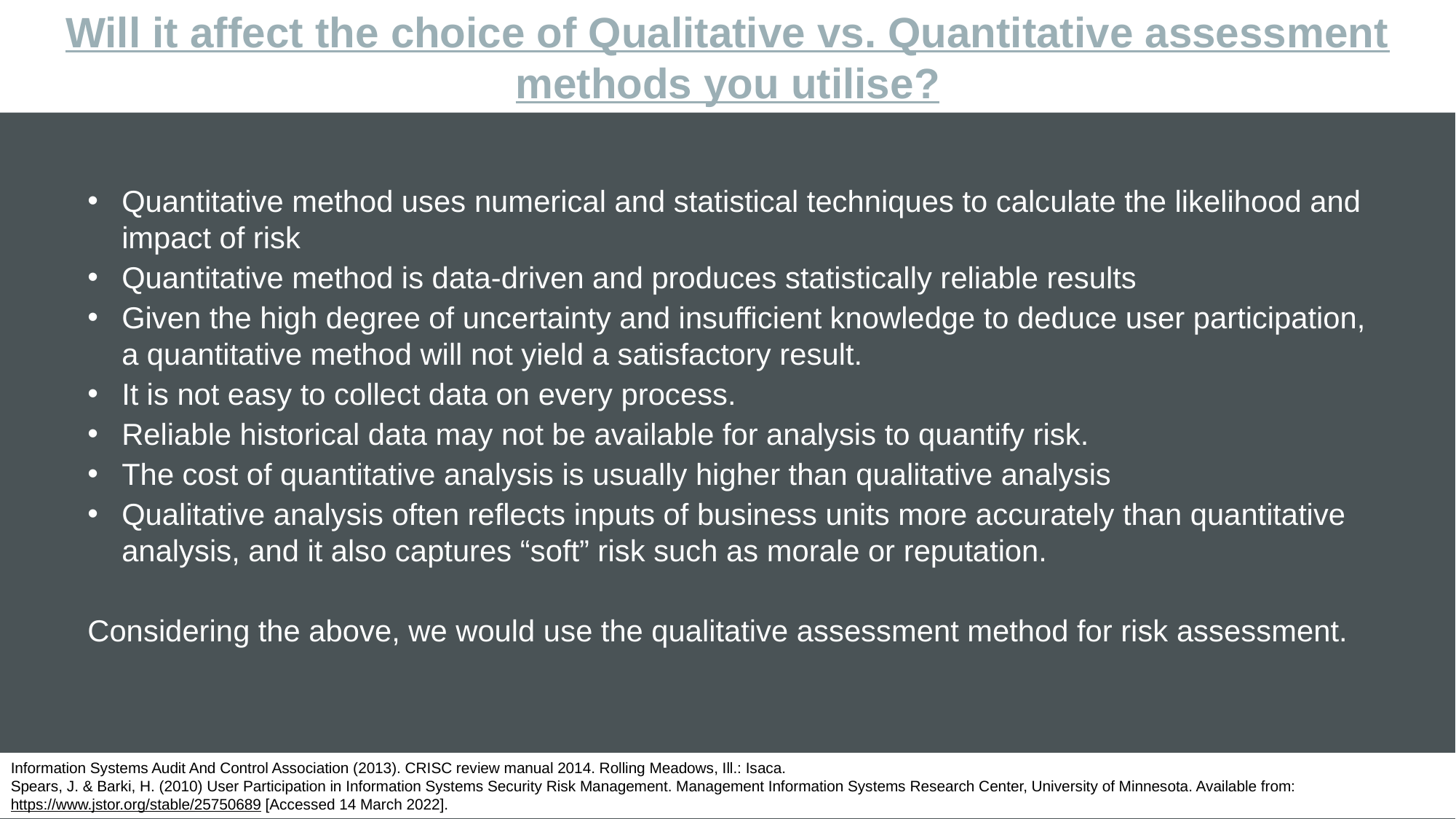

Will it affect the choice of Qualitative vs. Quantitative assessment methods you utilise?

Quantitative method uses numerical and statistical techniques to calculate the likelihood and impact of risk
Quantitative method is data-driven and produces statistically reliable results
Given the high degree of uncertainty and insufficient knowledge to deduce user participation, a quantitative method will not yield a satisfactory result.
It is not easy to collect data on every process.
Reliable historical data may not be available for analysis to quantify risk.
The cost of quantitative analysis is usually higher than qualitative analysis
Qualitative analysis often reflects inputs of business units more accurately than quantitative analysis, and it also captures “soft” risk such as morale or reputation.

Considering the above, we would use the qualitative assessment method for risk assessment.

Information Systems Audit And Control Association (2013). CRISC review manual 2014. Rolling Meadows, Ill.: Isaca.
Spears, J. & Barki, H. (2010) User Participation in Information Systems Security Risk Management. Management Information Systems Research Center, University of Minnesota. Available from: https://www.jstor.org/stable/25750689 [Accessed 14 March 2022].